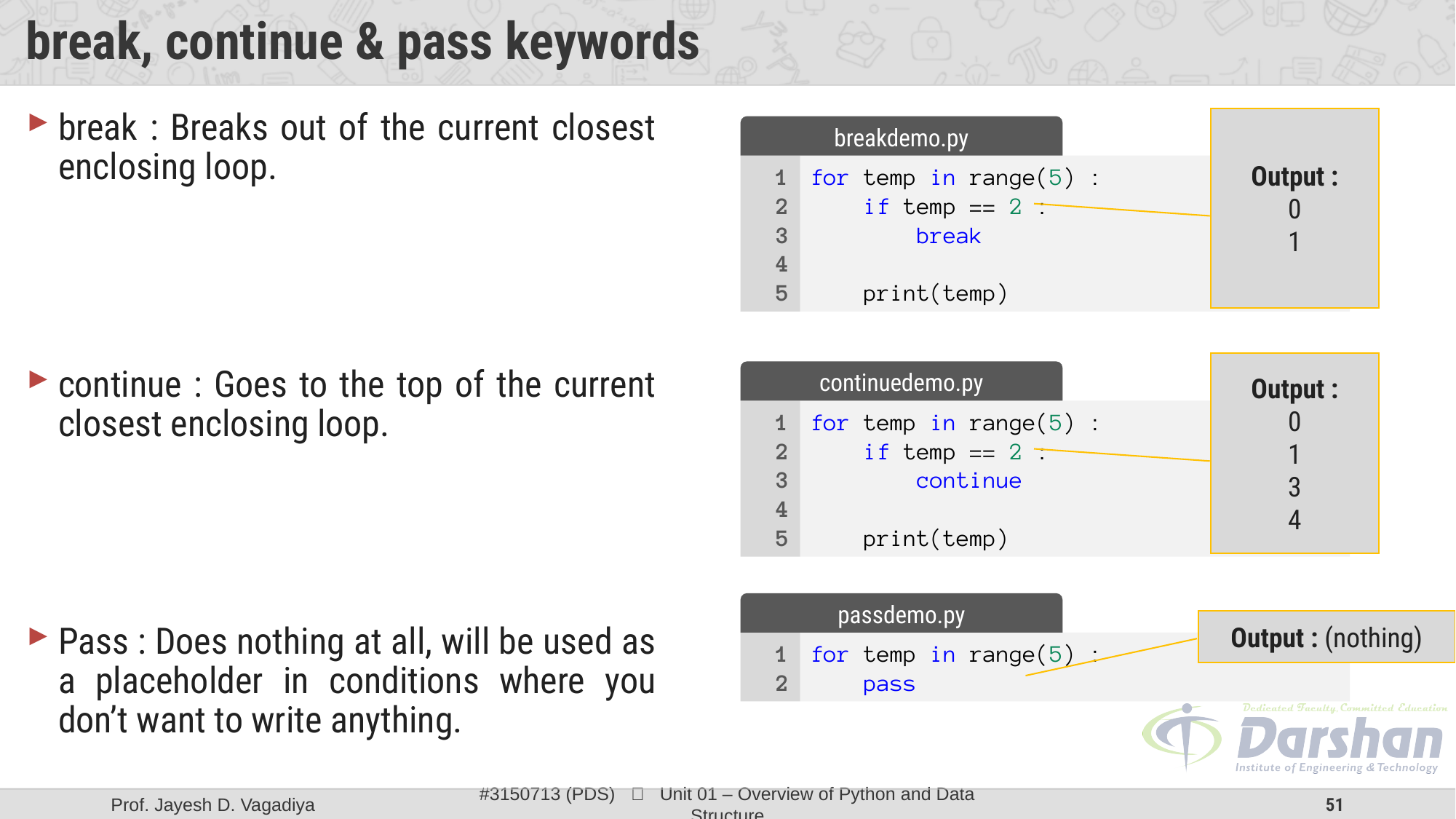

# break, continue & pass keywords
break : Breaks out of the current closest enclosing loop.

continue : Goes to the top of the current closest enclosing loop.

Pass : Does nothing at all, will be used as a placeholder in conditions where you don’t want to write anything.

Output :
0
1
breakdemo.py
1
2
3
4
5
for temp in range(5) :
    if temp == 2 :
        break
    print(temp)
Output :
0
1
3
4
continuedemo.py
1
2
3
4
5
for temp in range(5) :
    if temp == 2 :
        continue
    print(temp)
passdemo.py
Output : (nothing)
1
2
for temp in range(5) :
    pass